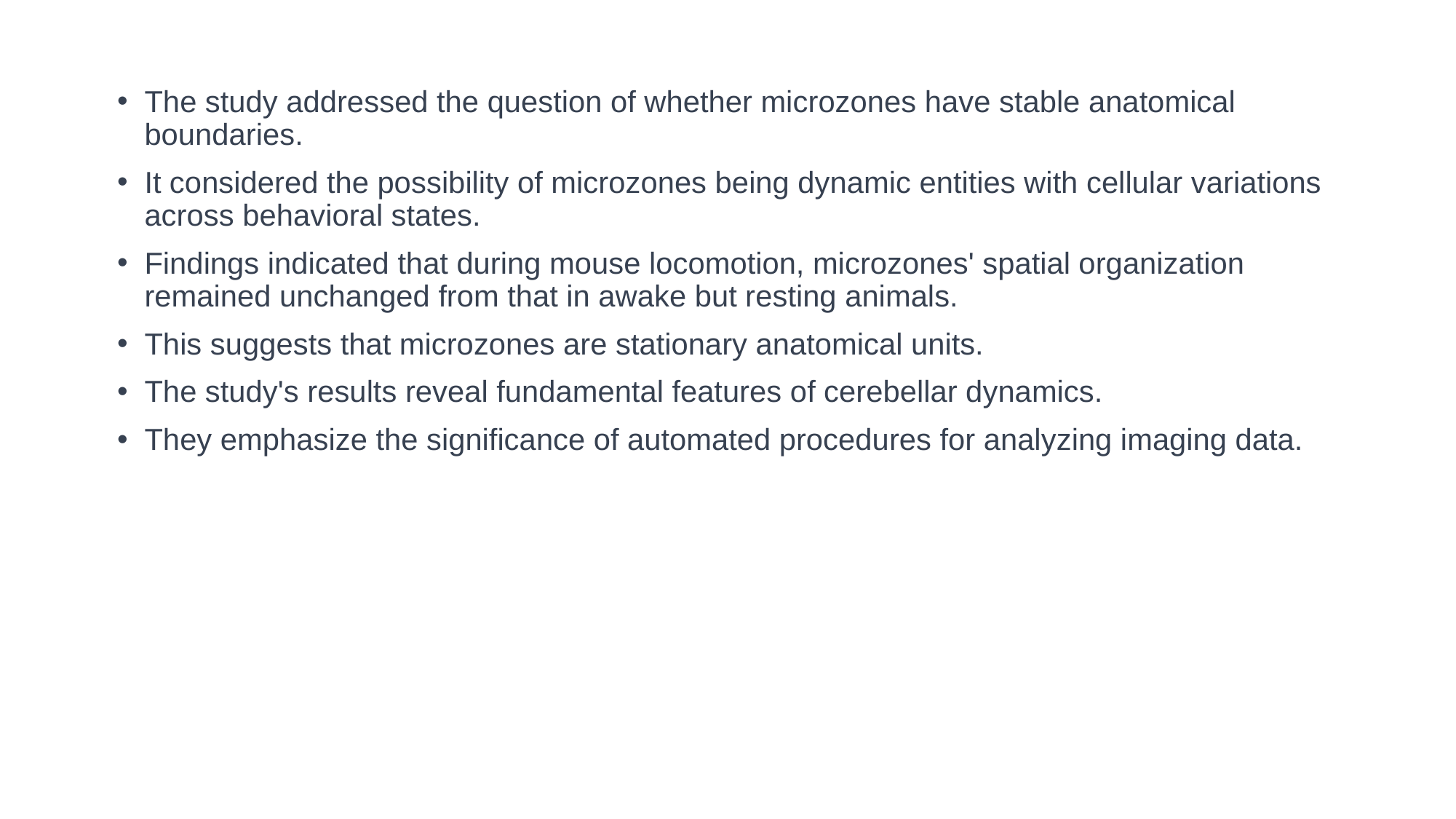

The study addressed the question of whether microzones have stable anatomical boundaries.
It considered the possibility of microzones being dynamic entities with cellular variations across behavioral states.
Findings indicated that during mouse locomotion, microzones' spatial organization remained unchanged from that in awake but resting animals.
This suggests that microzones are stationary anatomical units.
The study's results reveal fundamental features of cerebellar dynamics.
They emphasize the significance of automated procedures for analyzing imaging data.